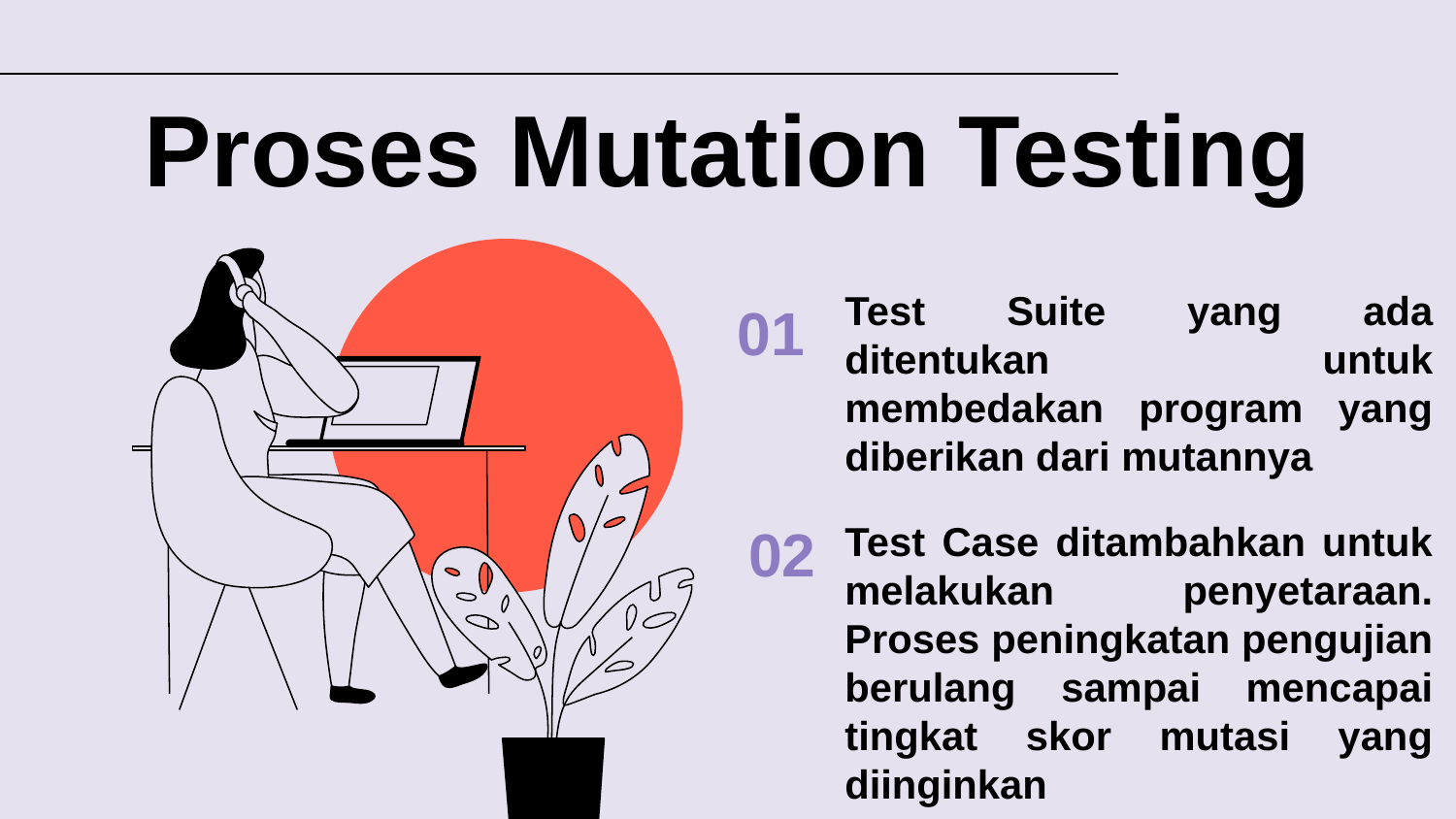

# Proses Mutation Testing

Test Suite yang ada ditentukan untuk membedakan program yang diberikan dari mutannya
01

02
Test Case ditambahkan untuk melakukan penyetaraan. Proses peningkatan pengujian berulang sampai mencapai tingkat skor mutasi yang diinginkan